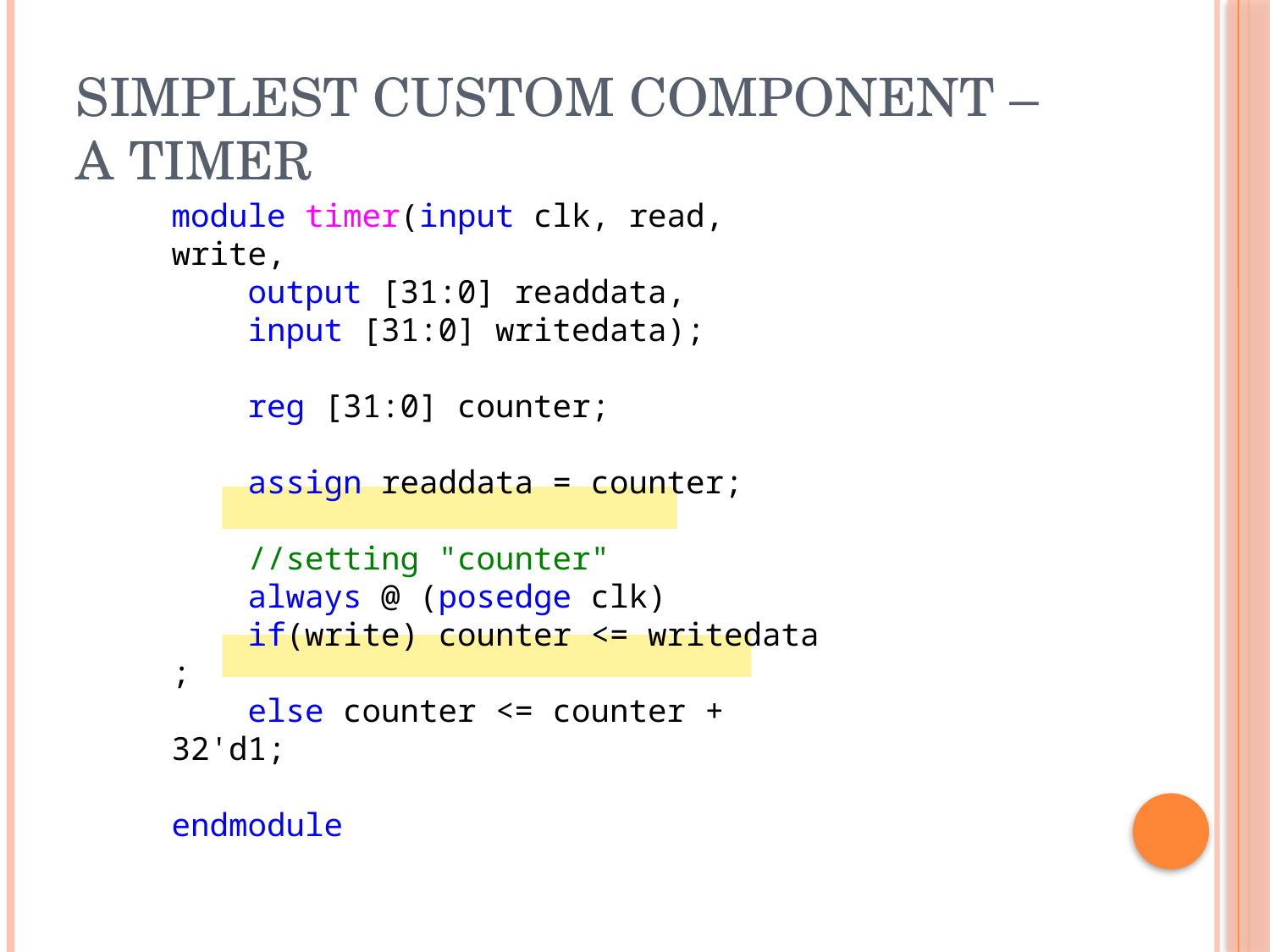

# Simplest Custom Component – A Timer
module timer(input clk, read, write,
    output [31:0] readdata,
    input [31:0] writedata);
   
    reg [31:0] counter;
   
    assign readdata = counter;
   
    //setting "counter"
    always @ (posedge clk)
    if(write) counter <= writedata ;
    else counter <= counter + 32'd1;    
   
endmodule